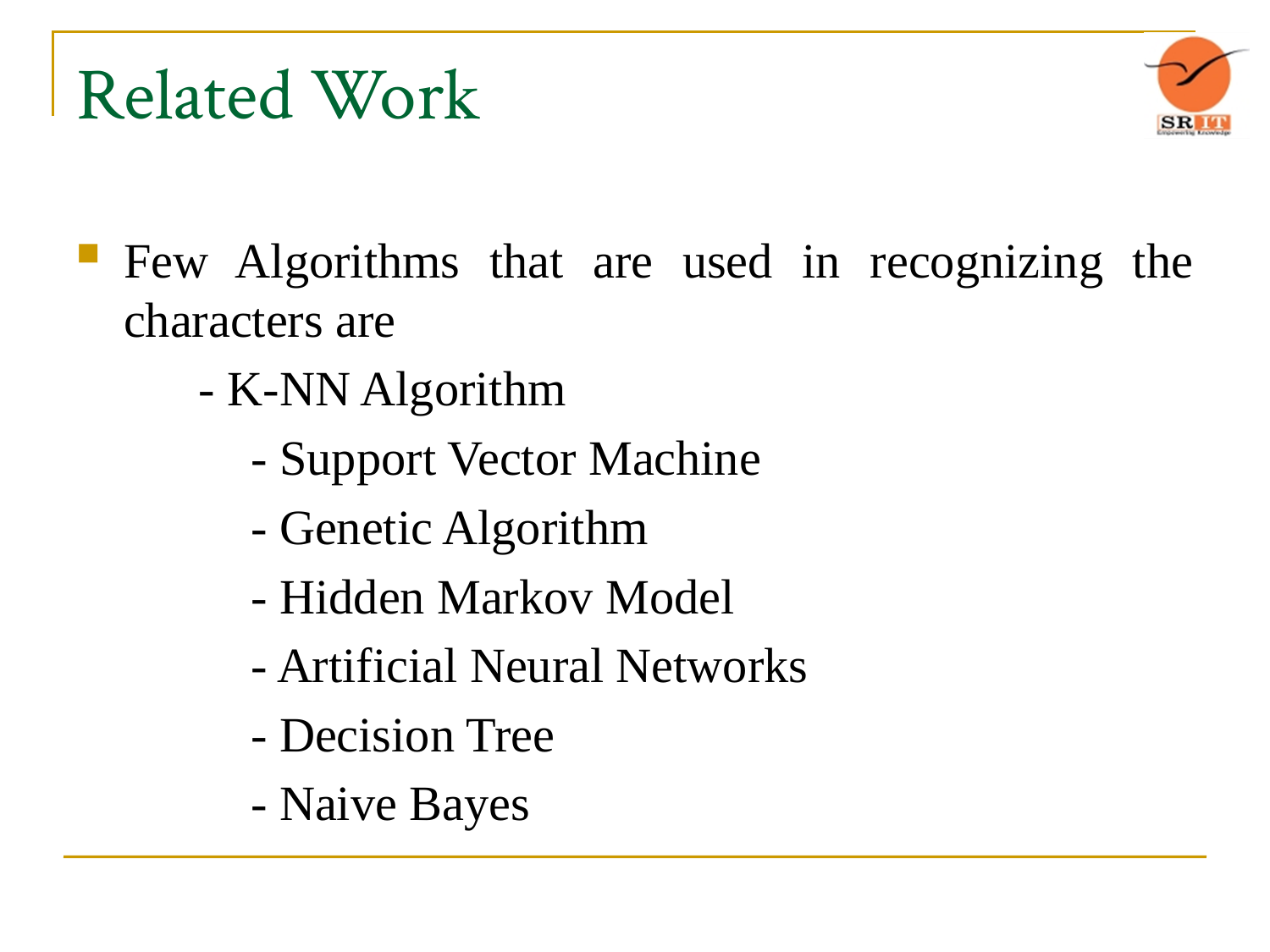

# Related Work
Few Algorithms that are used in recognizing the characters are
          - K-NN Algorithm
		- Support Vector Machine
		- Genetic Algorithm
		- Hidden Markov Model
		- Artificial Neural Networks
		- Decision Tree
		- Naive Bayes